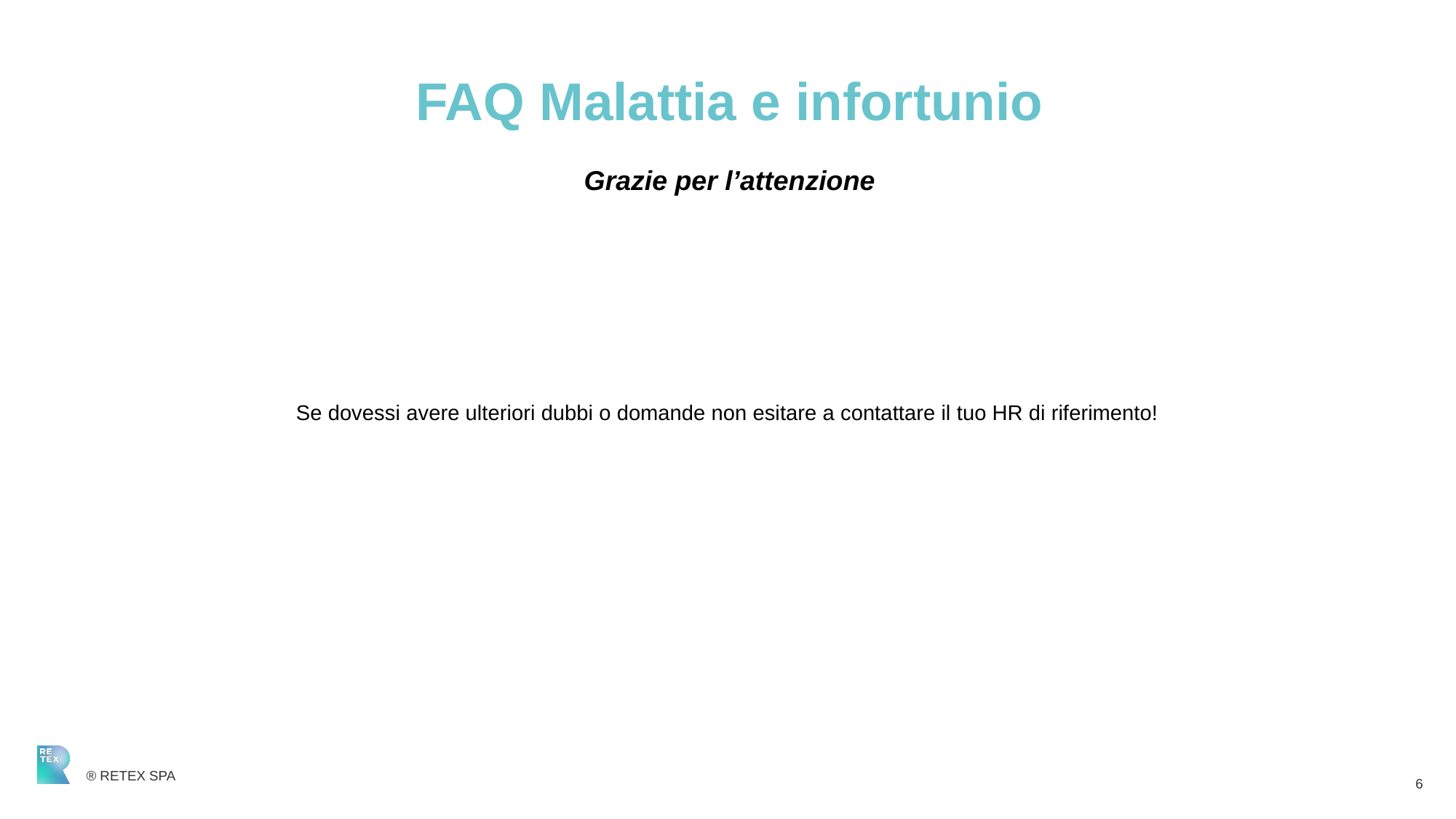

# FAQ Malattia e infortunio
Grazie per l’attenzione
Se dovessi avere ulteriori dubbi o domande non esitare a contattare il tuo HR di riferimento!
6